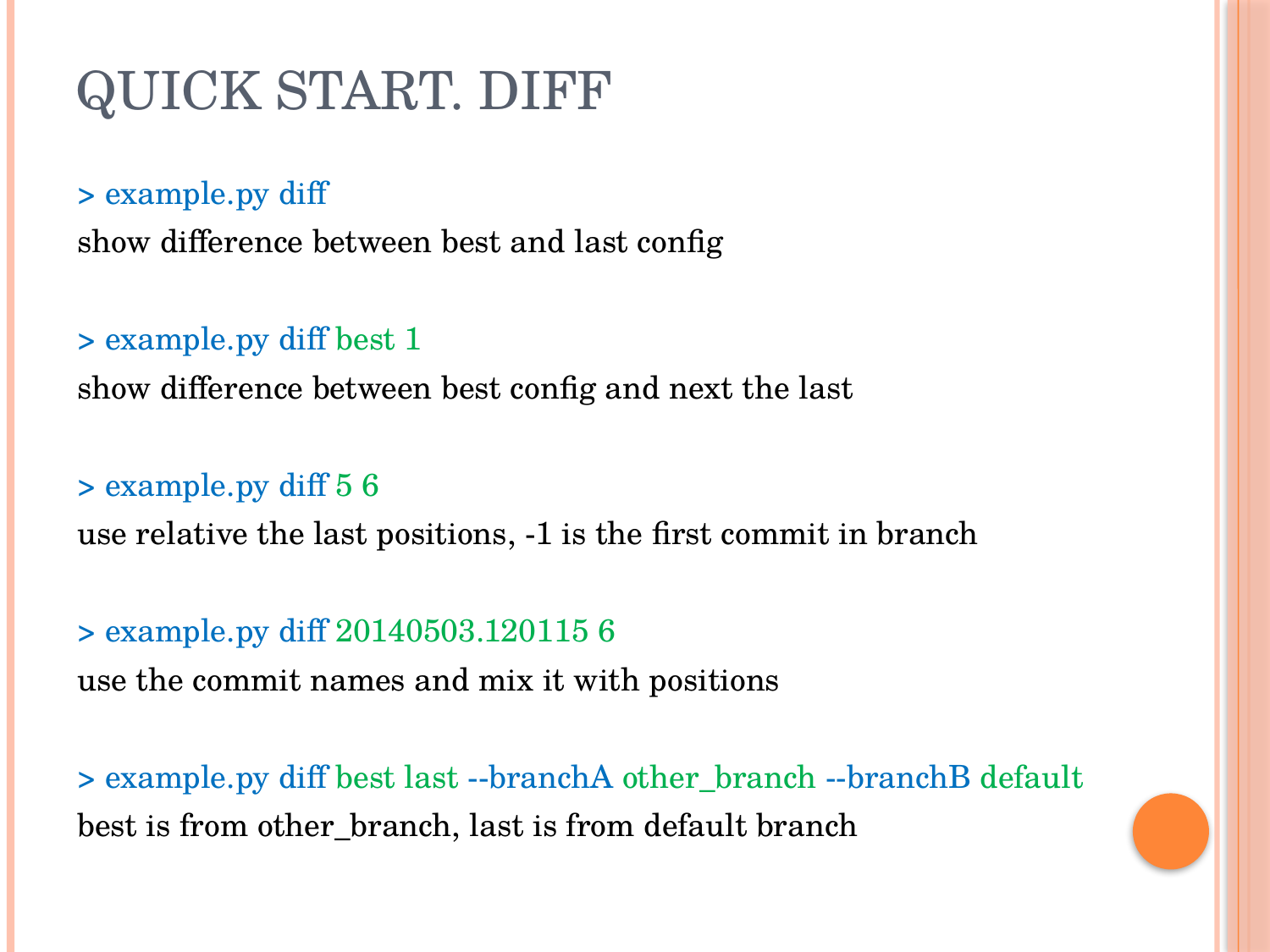

# Quick start. Diff
> example.py diff
show difference between best and last config

> example.py diff best 1
show difference between best config and next the last

> example.py diff 5 6
use relative the last positions, -1 is the first commit in branch

> example.py diff 20140503.120115 6
use the commit names and mix it with positions

> example.py diff best last --branchA other_branch --branchB default
best is from other_branch, last is from default branch